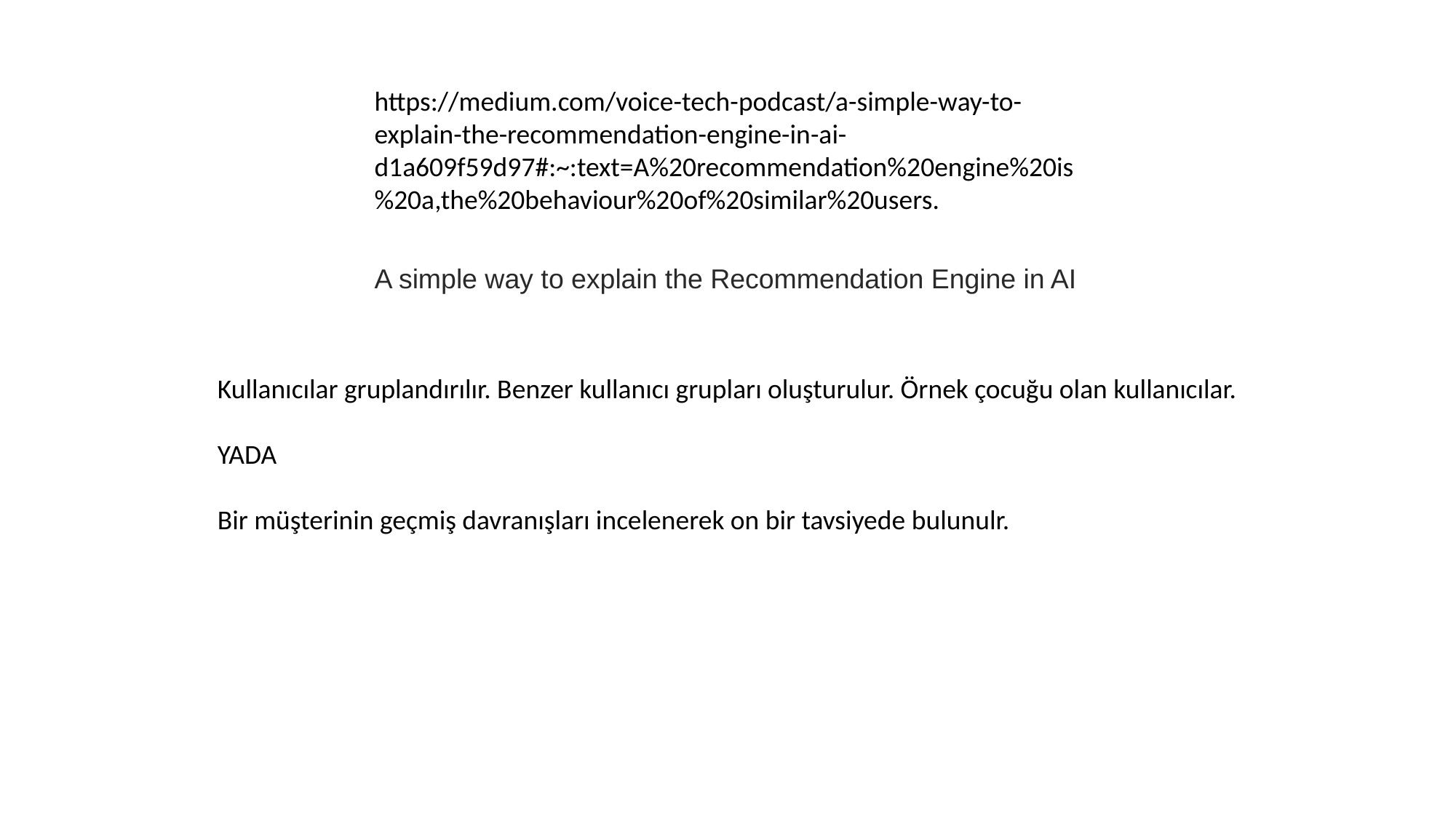

https://medium.com/voice-tech-podcast/a-simple-way-to-explain-the-recommendation-engine-in-ai-d1a609f59d97#:~:text=A%20recommendation%20engine%20is%20a,the%20behaviour%20of%20similar%20users.
A simple way to explain the Recommendation Engine in AI
Kullanıcılar gruplandırılır. Benzer kullanıcı grupları oluşturulur. Örnek çocuğu olan kullanıcılar.

YADA

Bir müşterinin geçmiş davranışları incelenerek on bir tavsiyede bulunulr.